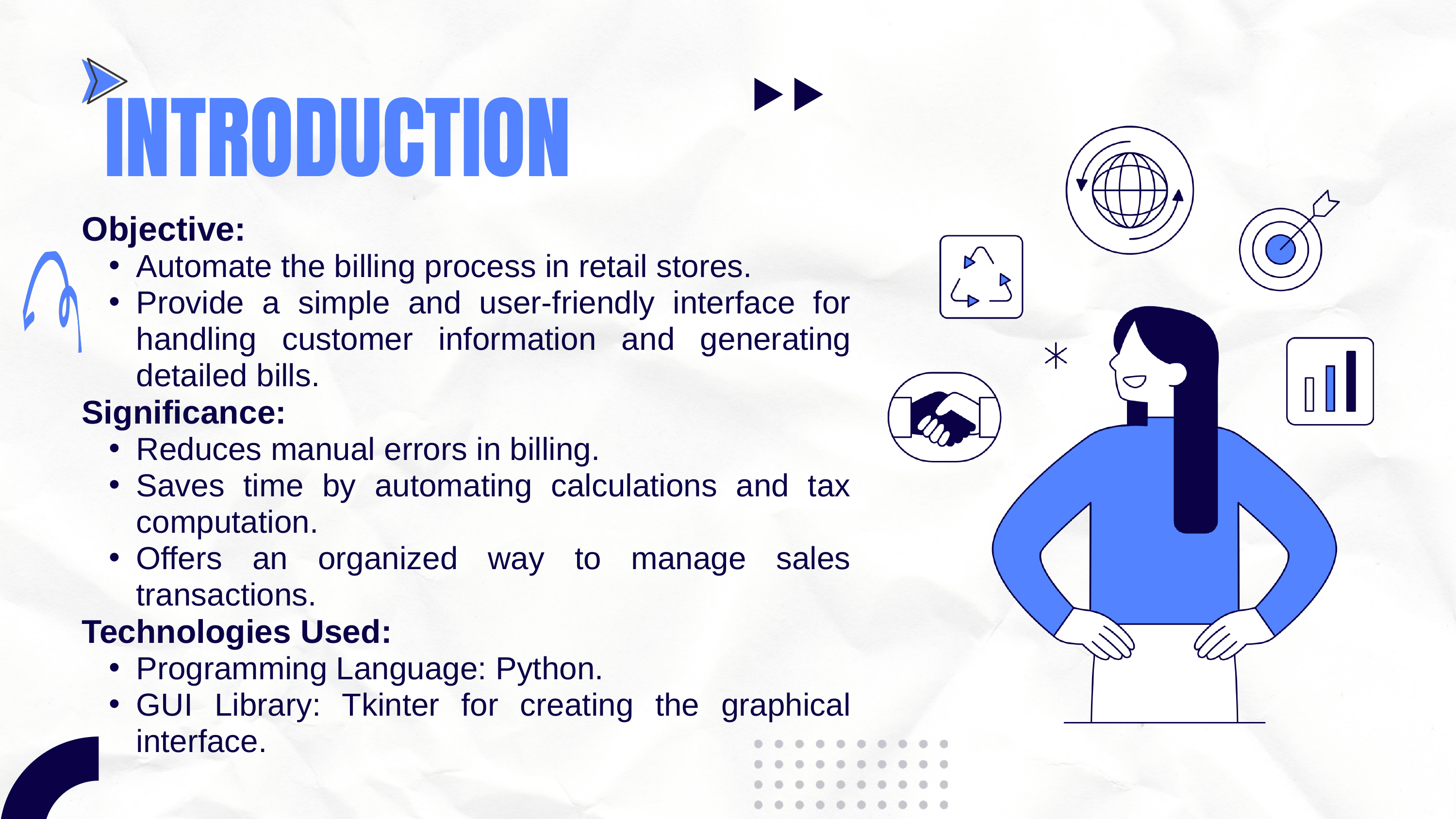

INTRODUCTION

Objective:
Automate the billing process in retail stores.
Provide a simple and user-friendly interface for handling customer information and generating detailed bills.
Significance:
Reduces manual errors in billing.
Saves time by automating calculations and tax computation.
Offers an organized way to manage sales transactions.
Technologies Used:
Programming Language: Python.
GUI Library: Tkinter for creating the graphical interface.